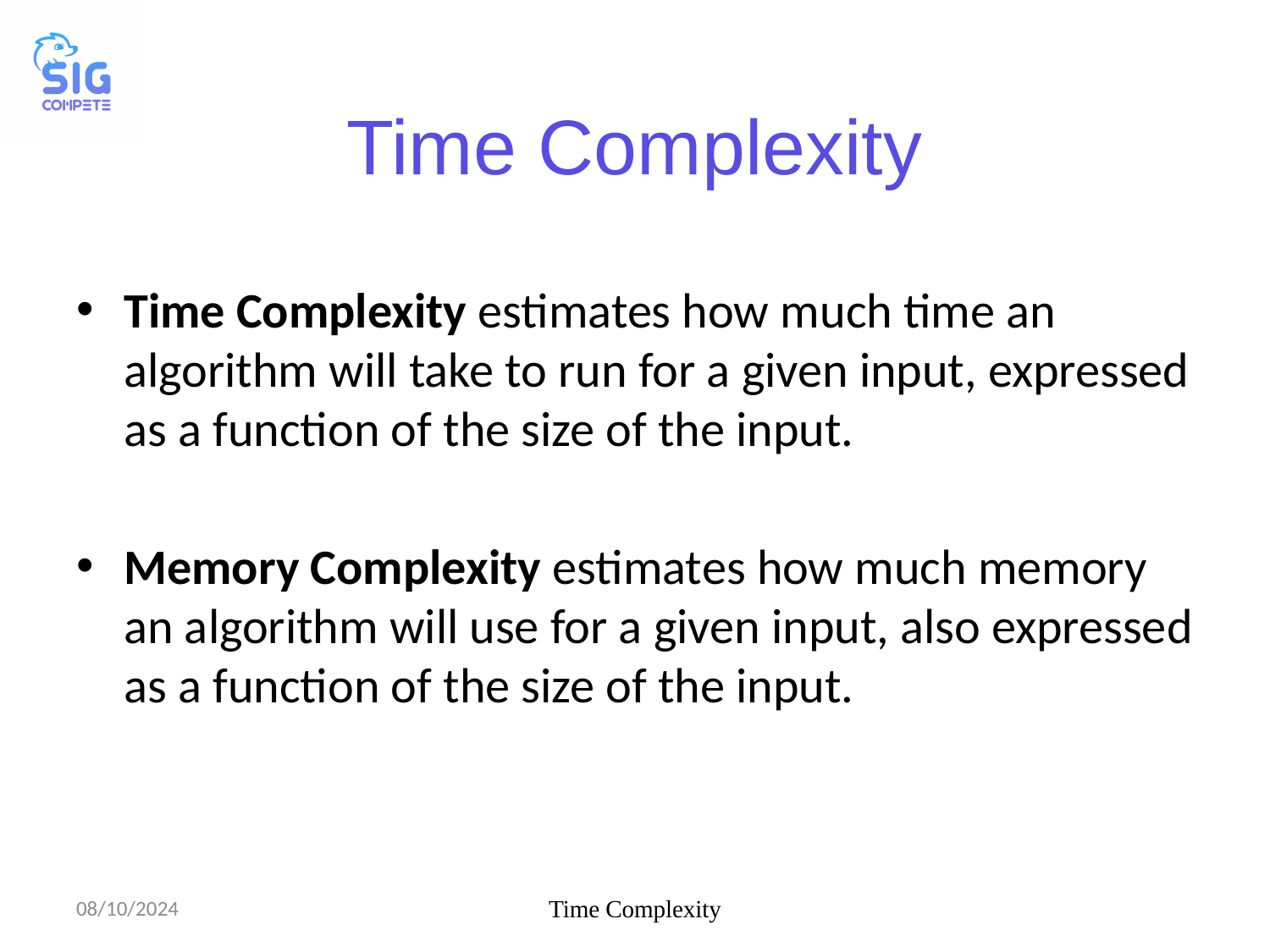

# Time Complexity
Time Complexity estimates how much time an algorithm will take to run for a given input, expressed as a function of the size of the input.

Memory Complexity estimates how much memory an algorithm will use for a given input, also expressed as a function of the size of the input.

08/10/2024
Time Complexity